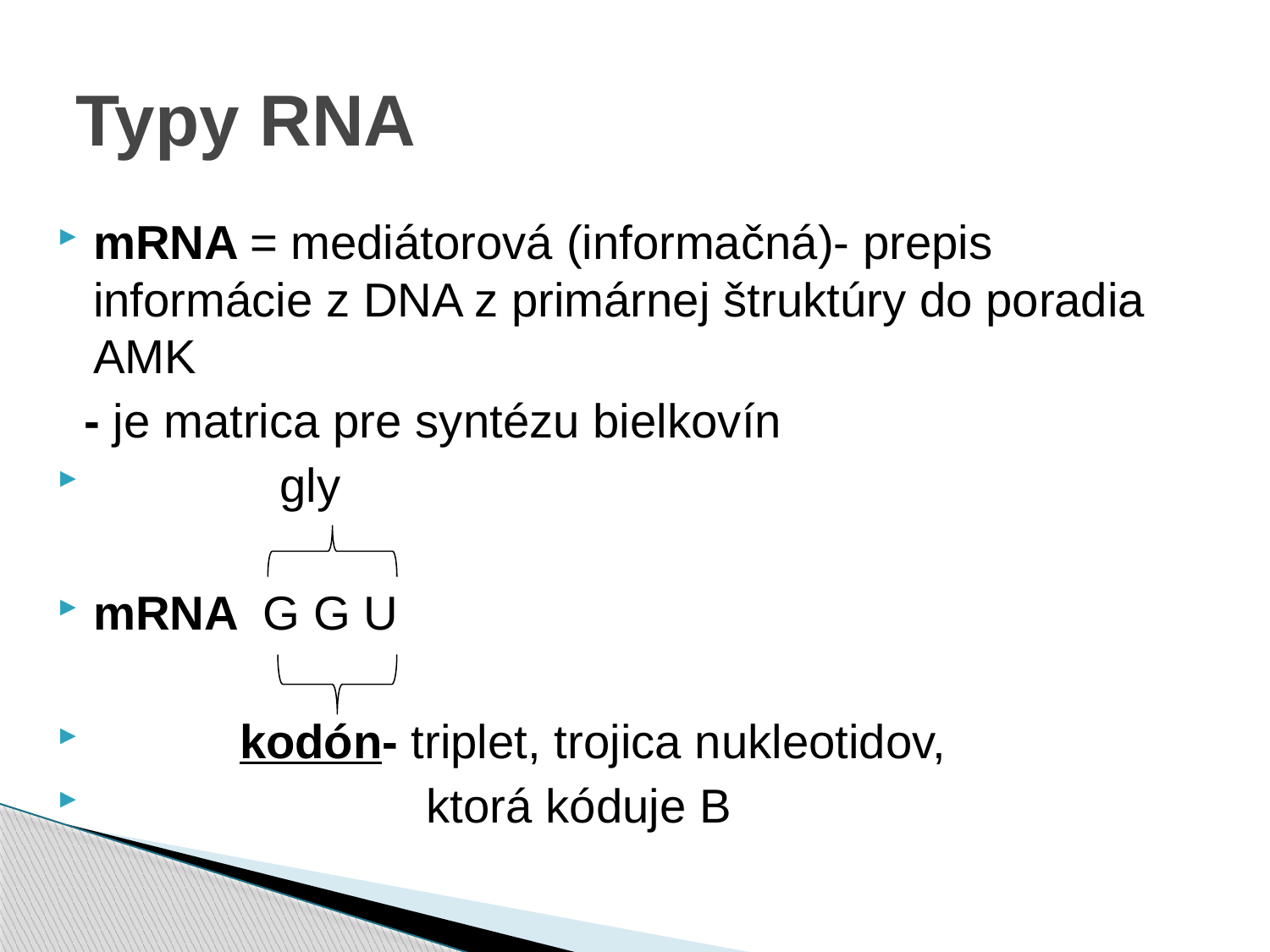

# Typy RNA
mRNA = mediátorová (informačná)- prepis informácie z DNA z primárnej štruktúry do poradia AMK
  - je matrica pre syntézu bielkovín
              gly

mRNA  G G U

           kodón- triplet, trojica nukleotidov,
                         ktorá kóduje B